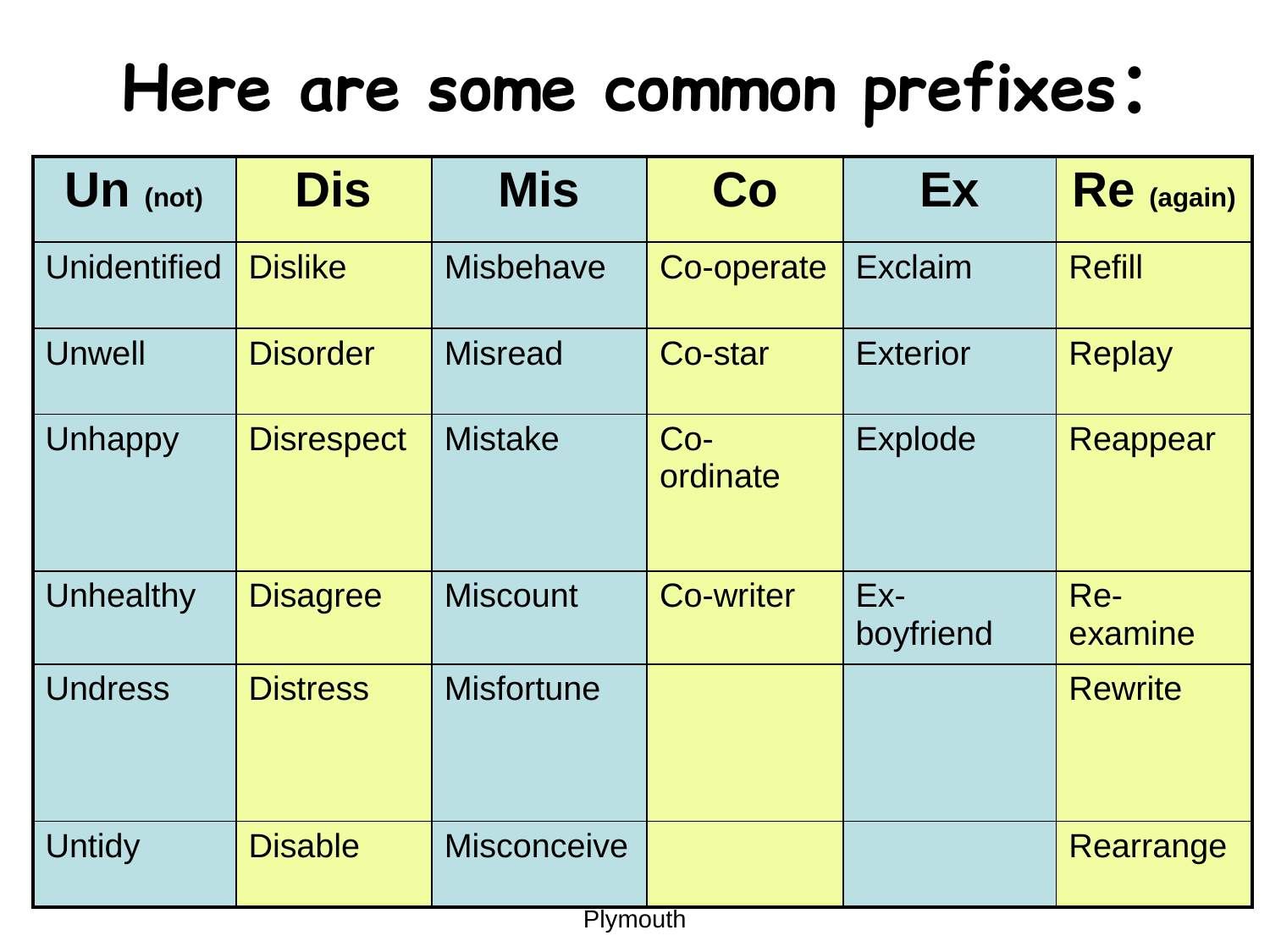

# Here are some common prefixes:
| Un (not) | Dis | Mis | Co | Ex | Re (again) |
| --- | --- | --- | --- | --- | --- |
| Unidentified | Dislike | Misbehave | Co-operate | Exclaim | Refill |
| Unwell | Disorder | Misread | Co-star | Exterior | Replay |
| Unhappy | Disrespect | Mistake | Co-ordinate | Explode | Reappear |
| Unhealthy | Disagree | Miscount | Co-writer | Ex-boyfriend | Re-examine |
| Undress | Distress | Misfortune |  |  | Rewrite |
| Untidy | Disable | Misconceive |  |  | Rearrange |

Laura Spring City College Plymouth
5